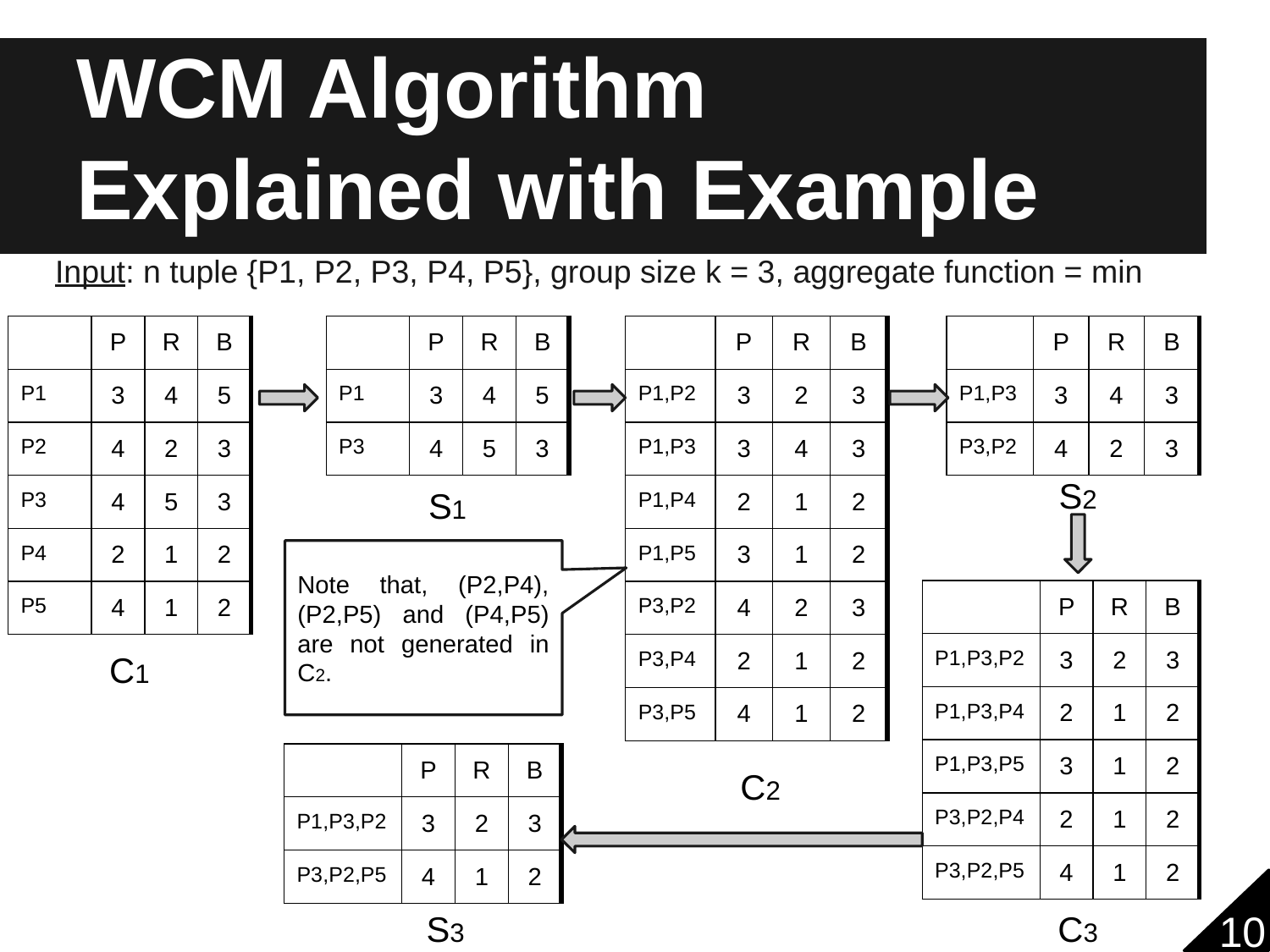

# WCM Algorithm
Explained with Example
Input: n tuple {P1, P2, P3, P4, P5}, group size k = 3, aggregate function = min
|  | P | R | B |
| --- | --- | --- | --- |
| P1 | 3 | 4 | 5 |
| P2 | 4 | 2 | 3 |
| P3 | 4 | 5 | 3 |
| P4 | 2 | 1 | 2 |
| P5 | 4 | 1 | 2 |
|  | P | R | B |
| --- | --- | --- | --- |
| P1 | 3 | 4 | 5 |
| P3 | 4 | 5 | 3 |
|  | P | R | B |
| --- | --- | --- | --- |
| P1,P2 | 3 | 2 | 3 |
| P1,P3 | 3 | 4 | 3 |
| P1,P4 | 2 | 1 | 2 |
| P1,P5 | 3 | 1 | 2 |
| P3,P2 | 4 | 2 | 3 |
| P3,P4 | 2 | 1 | 2 |
| P3,P5 | 4 | 1 | 2 |
|  | P | R | B |
| --- | --- | --- | --- |
| P1,P3 | 3 | 4 | 3 |
| P3,P2 | 4 | 2 | 3 |

S2
S1

Note that, (P2,P4), (P2,P5) and (P4,P5) are not generated in C2.
|  | P | R | B |
| --- | --- | --- | --- |
| P1,P3,P2 | 3 | 2 | 3 |
| P1,P3,P4 | 2 | 1 | 2 |
| P1,P3,P5 | 3 | 1 | 2 |
| P3,P2,P4 | 2 | 1 | 2 |
| P3,P2,P5 | 4 | 1 | 2 |
C1
|  | P | R | B |
| --- | --- | --- | --- |
| P1,P3,P2 | 3 | 2 | 3 |
| P3,P2,P5 | 4 | 1 | 2 |
C2

10
S3
C3